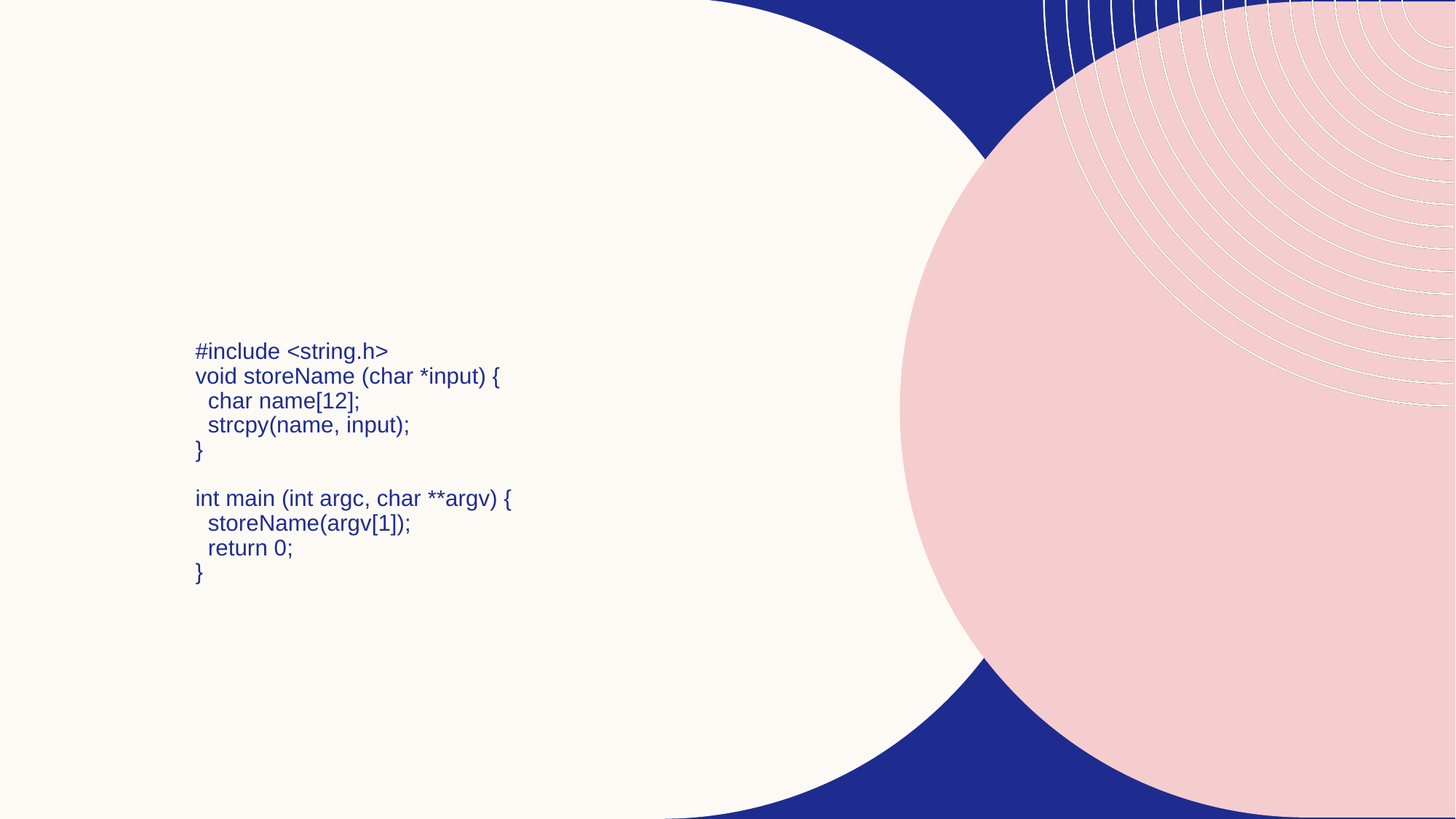

#
#include <string.h>
void storeName (char *input) {
  char name[12];
  strcpy(name, input);
}
int main (int argc, char **argv) {
  storeName(argv[1]);
  return 0;
}